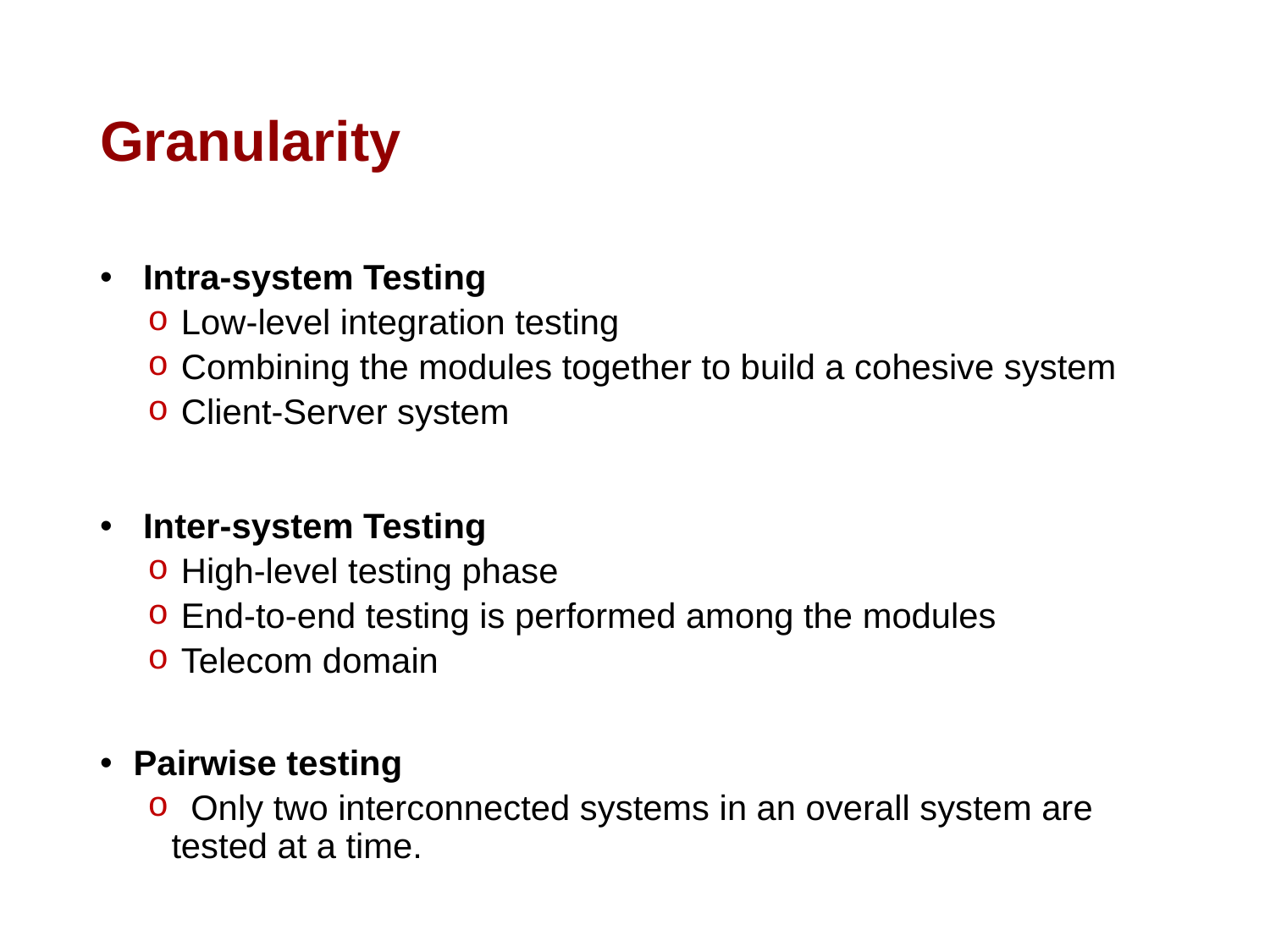

# Granularity
  Intra-system Testing
 Low-level integration testing
 Combining the modules together to build a cohesive system
 Client-Server system

  Inter-system Testing
 High-level testing phase
 End-to-end testing is performed among the modules
 Telecom domain

 Pairwise testing
  Only two interconnected systems in an overall system are tested at a time.